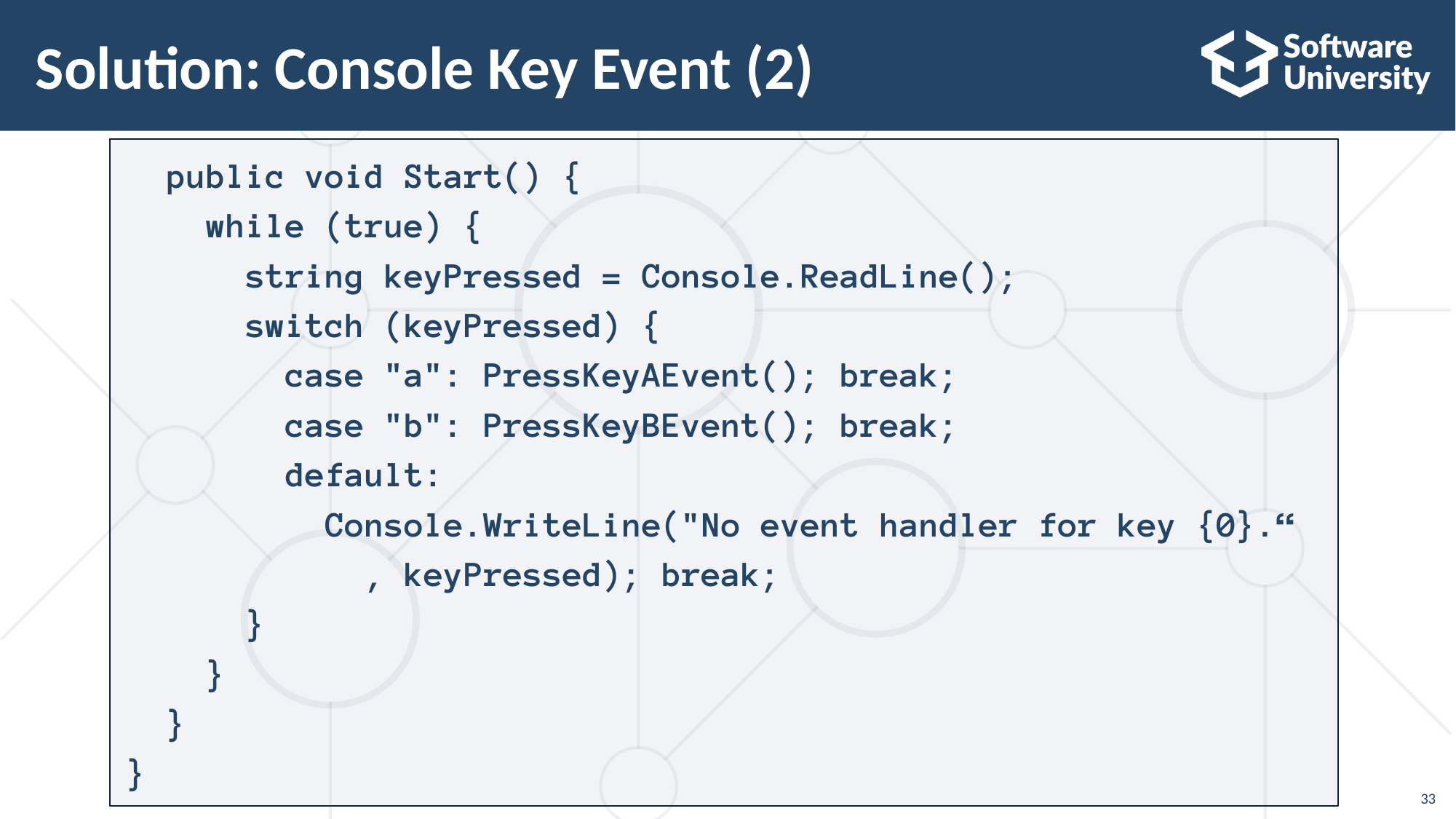

# Solution: Console Key Event (2)
  public void Start() {
    while (true) {
      string keyPressed = Console.ReadLine();
      switch (keyPressed) {
        case "a": PressKeyAEvent(); break;
        case "b": PressKeyBEvent(); break;
        default:
          Console.WriteLine("No event handler for key {0}.“
            , keyPressed); break;
      }
    }
  }
}
33